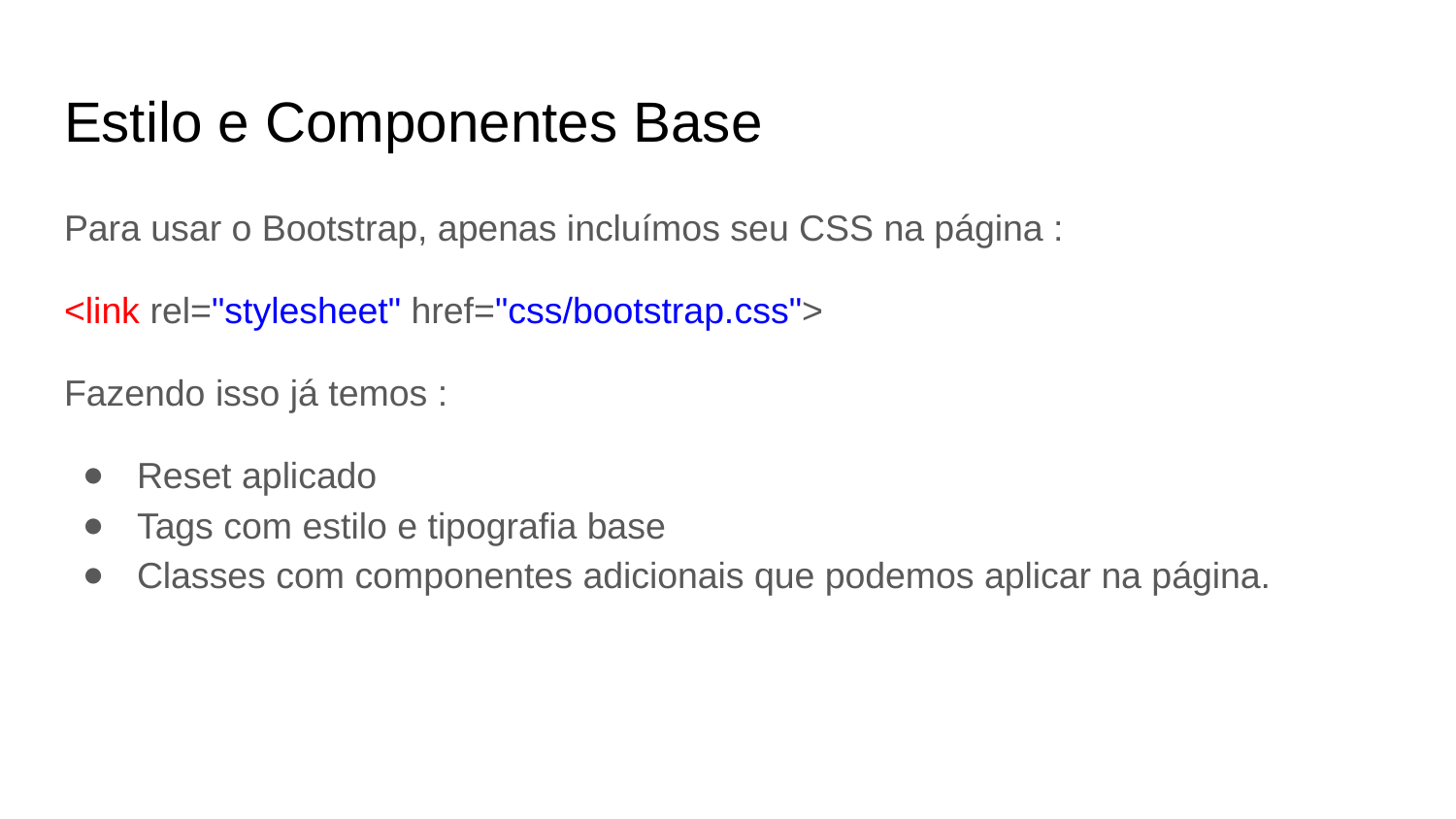

# Estilo e Componentes Base
Para usar o Bootstrap, apenas incluímos seu CSS na página :
<link rel="stylesheet" href="css/bootstrap.css">
Fazendo isso já temos :
Reset aplicado
Tags com estilo e tipografia base
Classes com componentes adicionais que podemos aplicar na página.